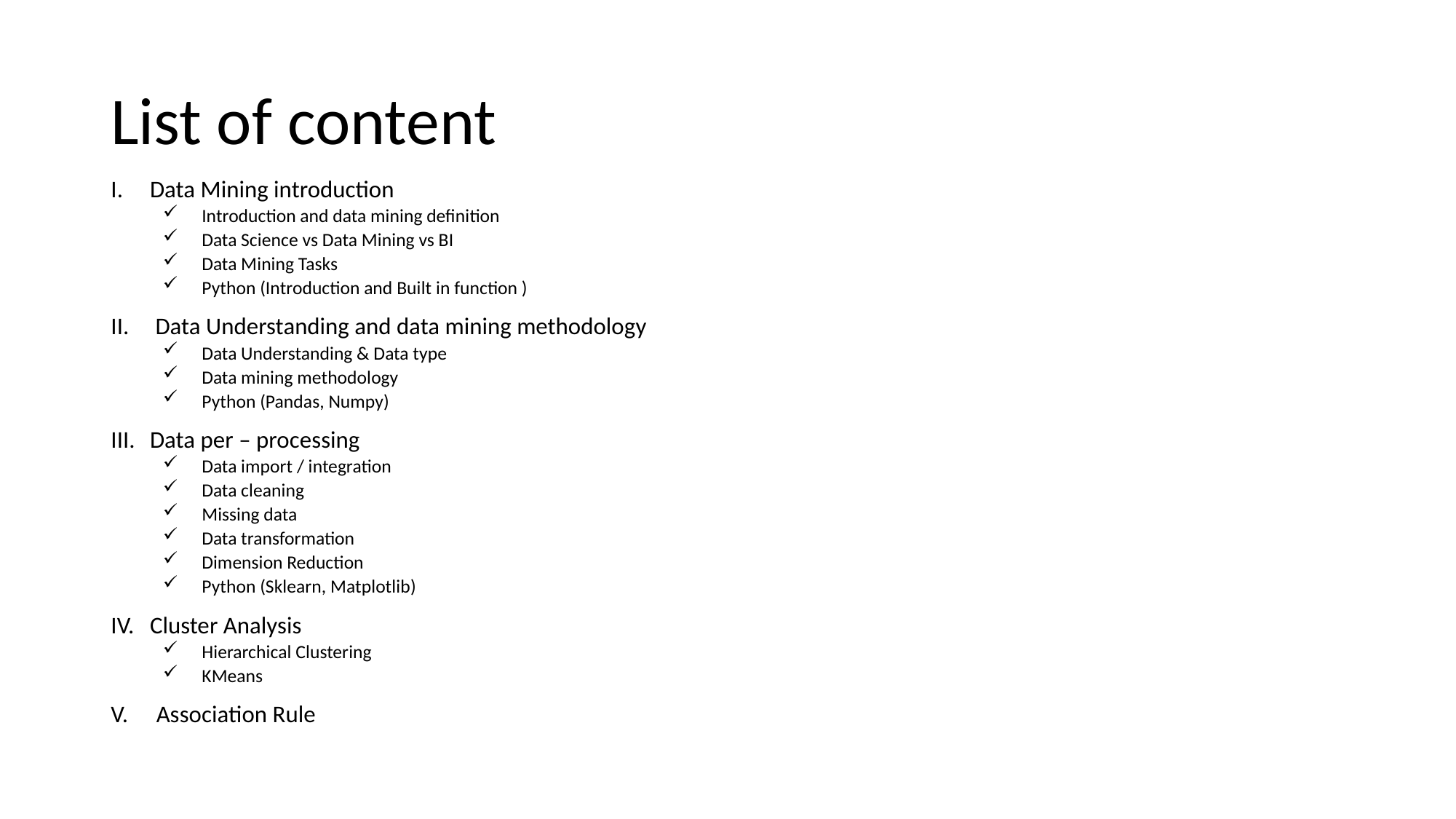

# List of content
Data Mining introduction
Introduction and data mining definition
Data Science vs Data Mining vs BI
Data Mining Tasks
Python (Introduction and Built in function )
 Data Understanding and data mining methodology
Data Understanding & Data type
Data mining methodology
Python (Pandas, Numpy)
Data per – processing
Data import / integration
Data cleaning
Missing data
Data transformation
Dimension Reduction
Python (Sklearn, Matplotlib)
Cluster Analysis
Hierarchical Clustering
KMeans
Association Rule